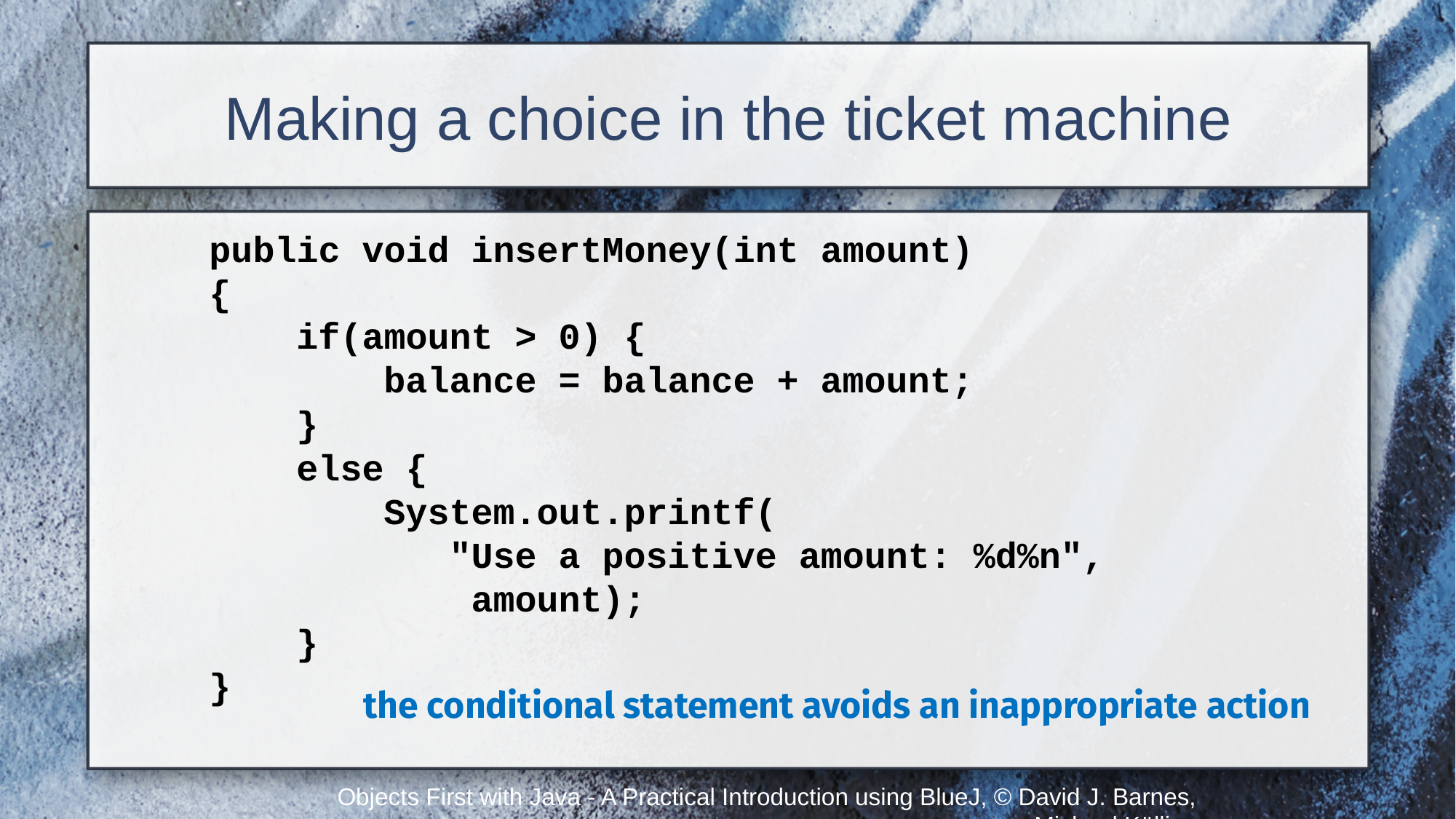

# Making a choice in the ticket machine
public void insertMoney(int amount)
{
    if(amount > 0) {
        balance = balance + amount;
    }
    else {
        System.out.printf(
           "Use a positive amount: %d%n",
            amount);
    }
}
the conditional statement avoids an inappropriate action